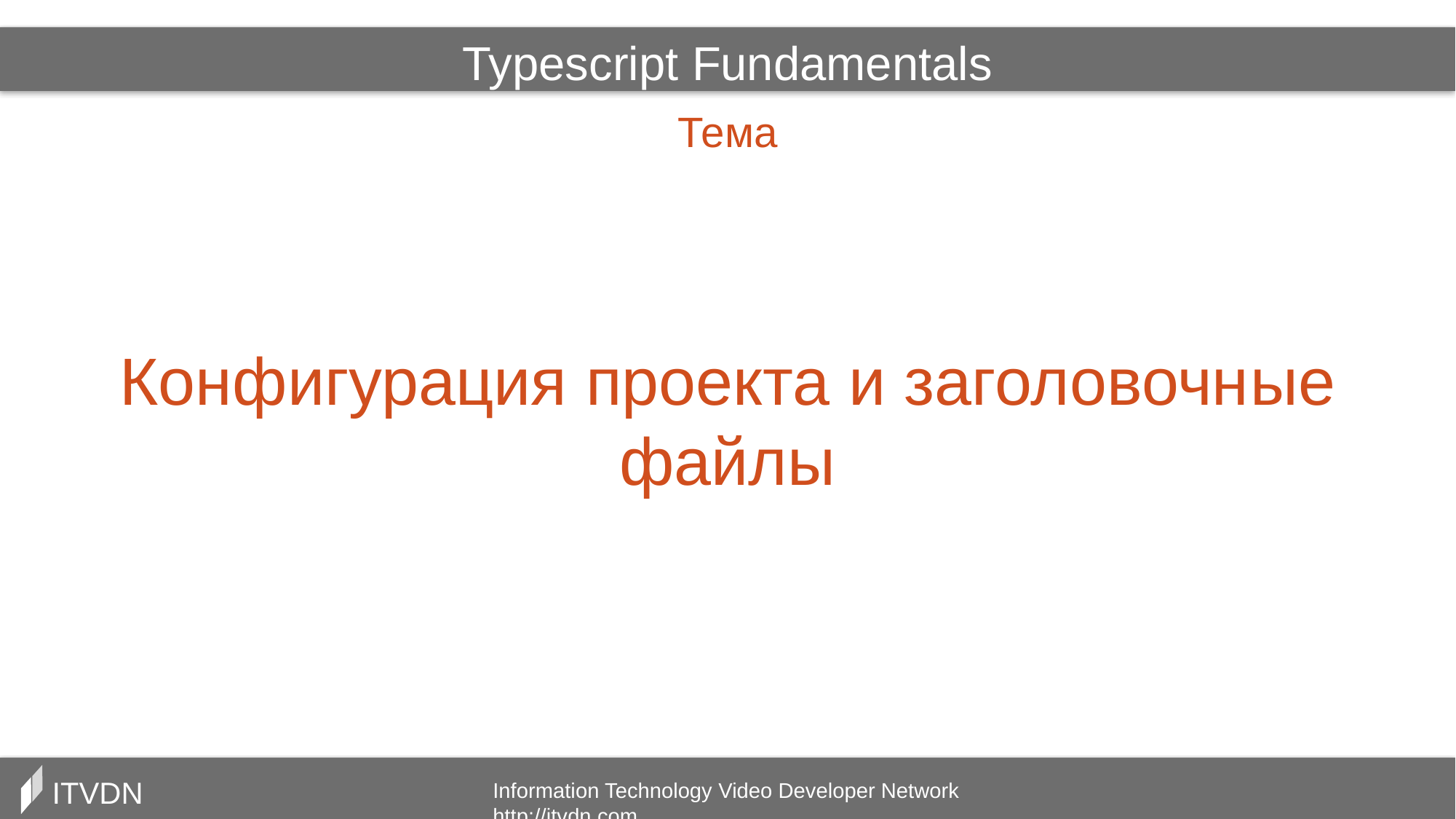

Typescript Fundamentals
Тема

Конфигурация проекта и заголовочные файлы

ITVDN
Information Technology Video Developer Network                                                       http://itvdn.com